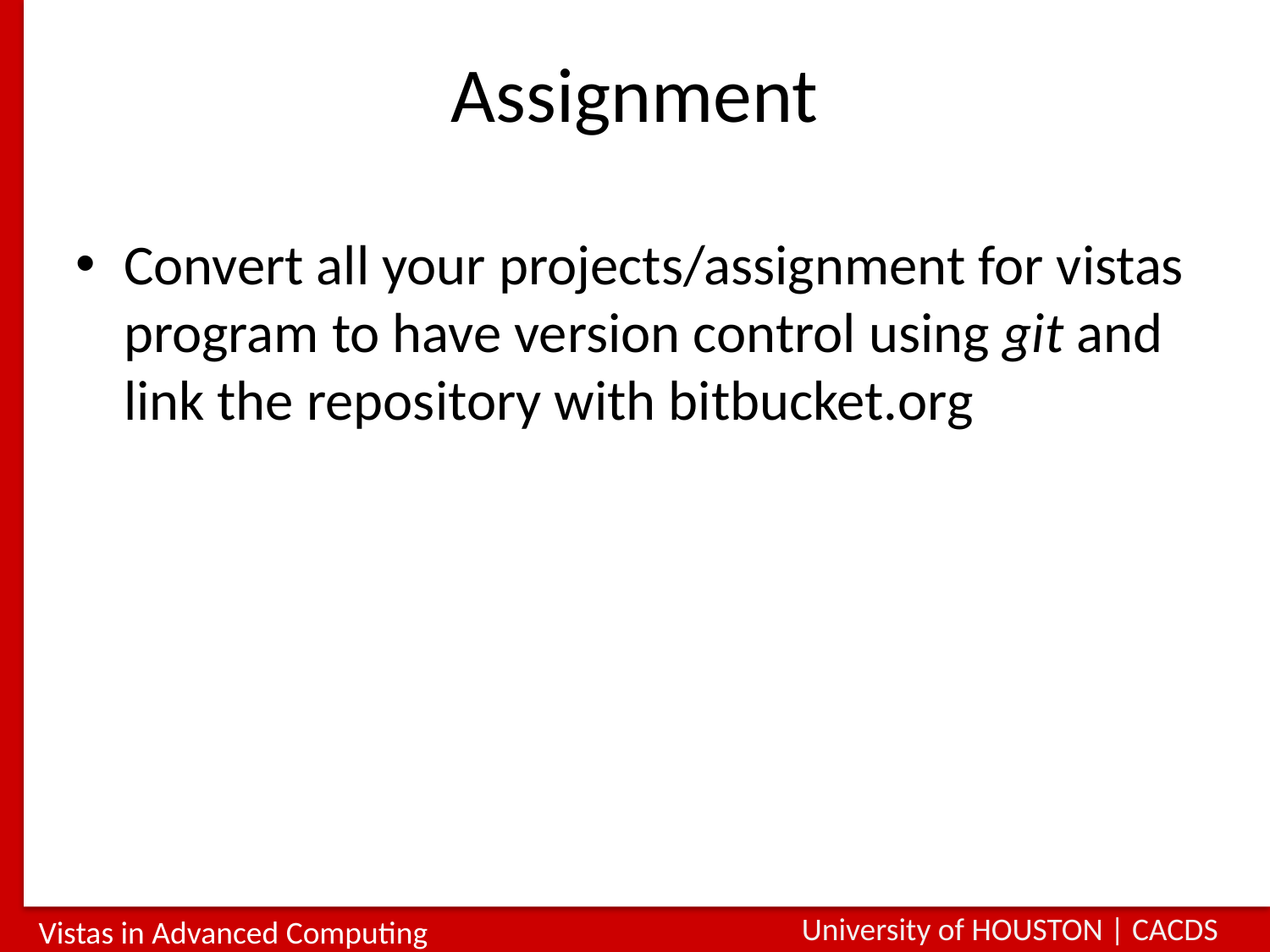

# Assignment
Convert all your projects/assignment for vistas program to have version control using git and link the repository with bitbucket.org